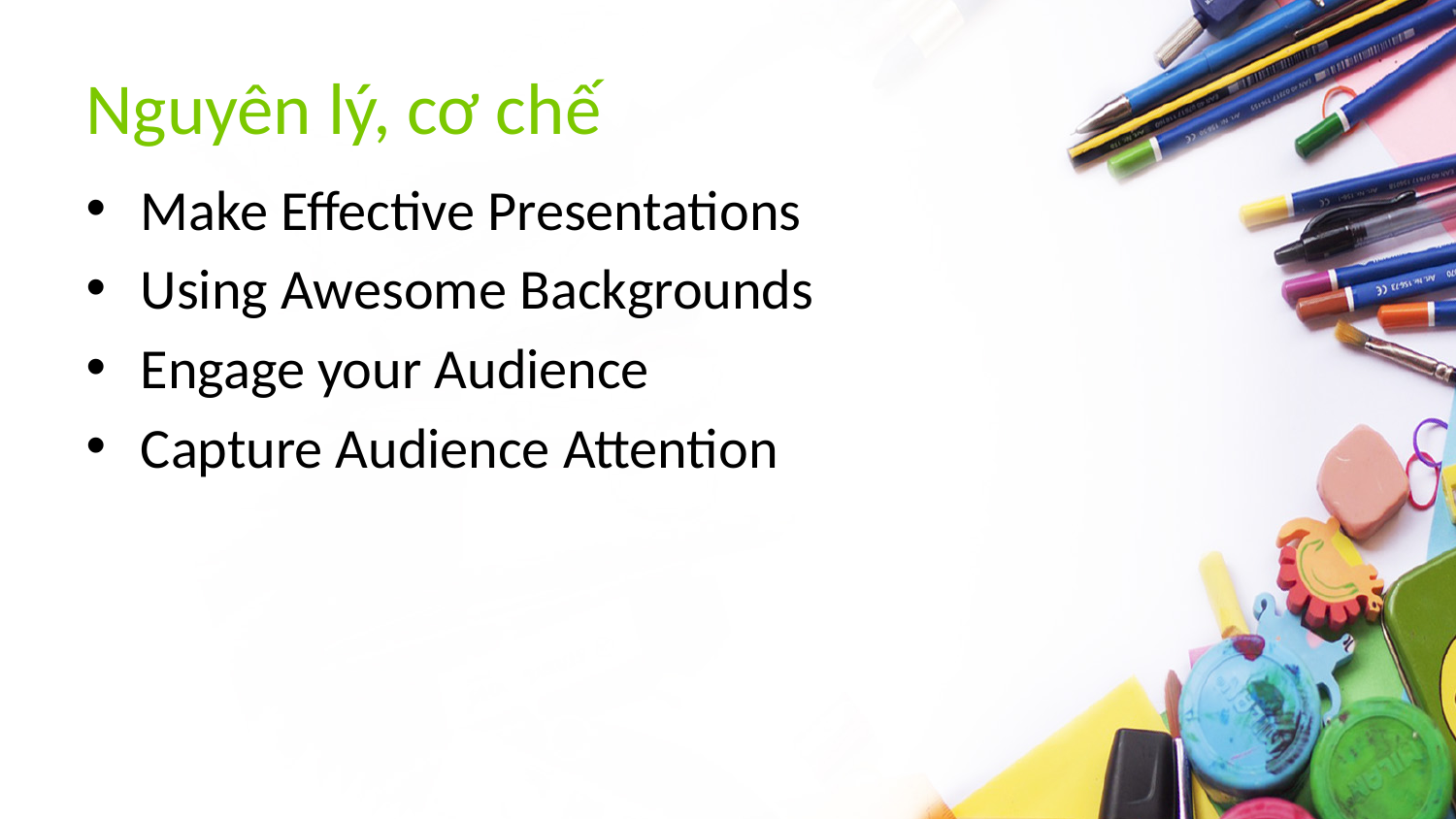

# Nguyên lý, cơ chế
Make Effective Presentations
Using Awesome Backgrounds
Engage your Audience
Capture Audience Attention